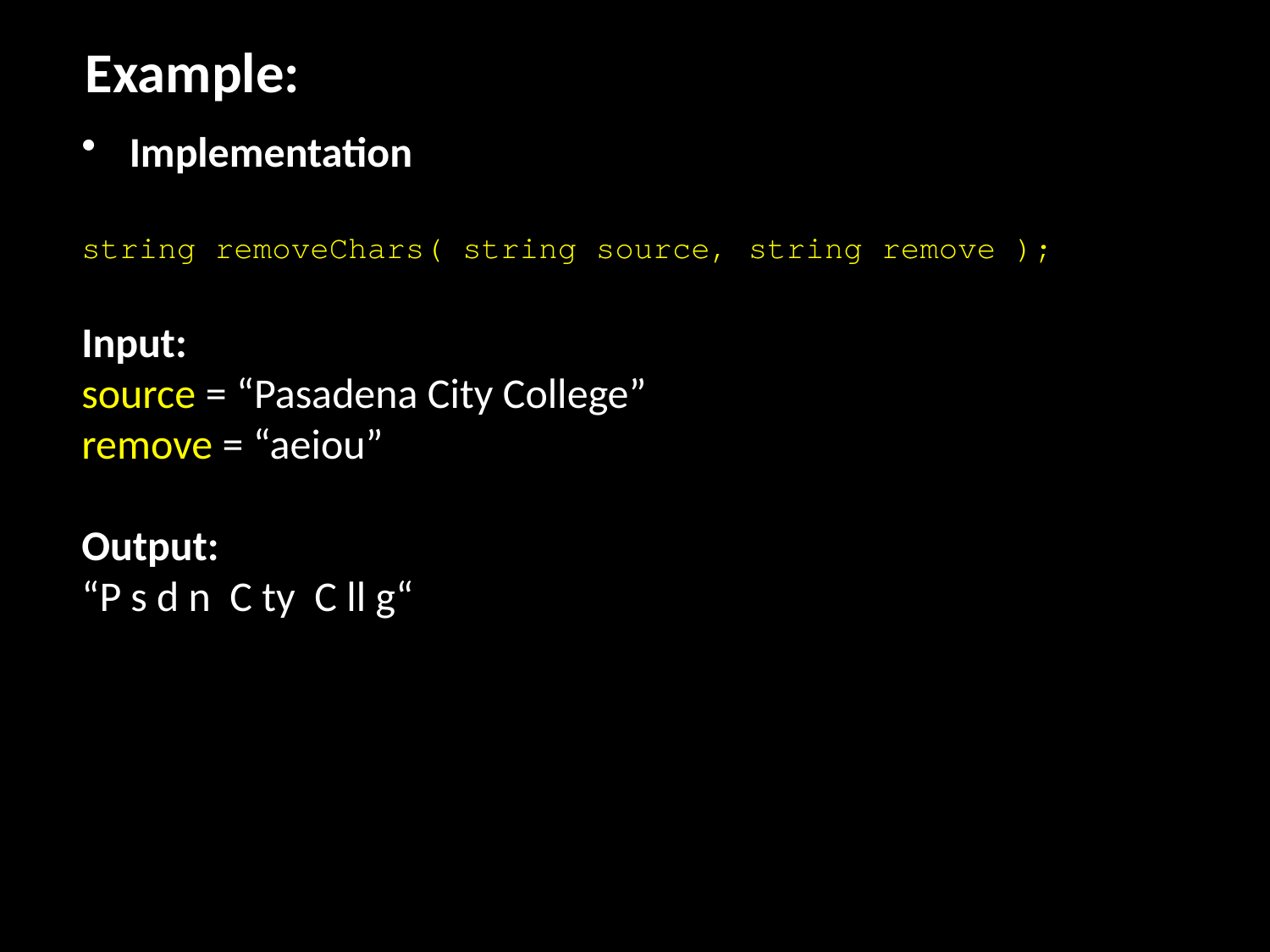

Example:
Implementation

string removeChars( string source, string remove );

Input:
source = “Pasadena City College”
remove = “aeiou”

Output:
“P s d n  C ty  C ll g“